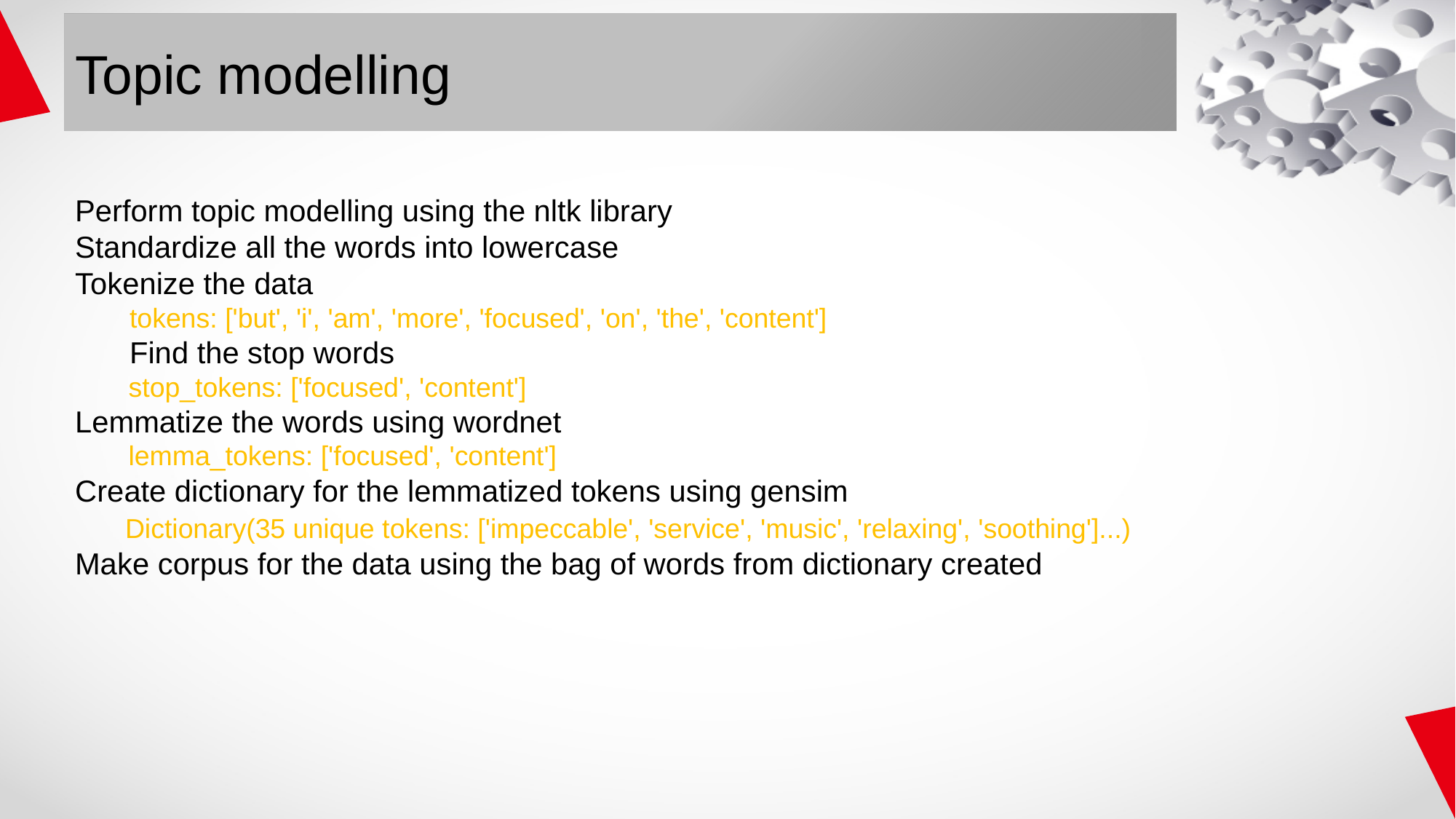

# Topic modelling
8

Perform topic modelling using the nltk library
Standardize all the words into lowercase
Tokenize the data
tokens: ['but', 'i', 'am', 'more', 'focused', 'on', 'the', 'content']
Find the stop words
       stop_tokens: ['focused', 'content']
Lemmatize the words using wordnet
       lemma_tokens: ['focused', 'content']
Create dictionary for the lemmatized tokens using gensim
      Dictionary(35 unique tokens: ['impeccable', 'service', 'music', 'relaxing', 'soothing']...)
Make corpus for the data using the bag of words from dictionary created